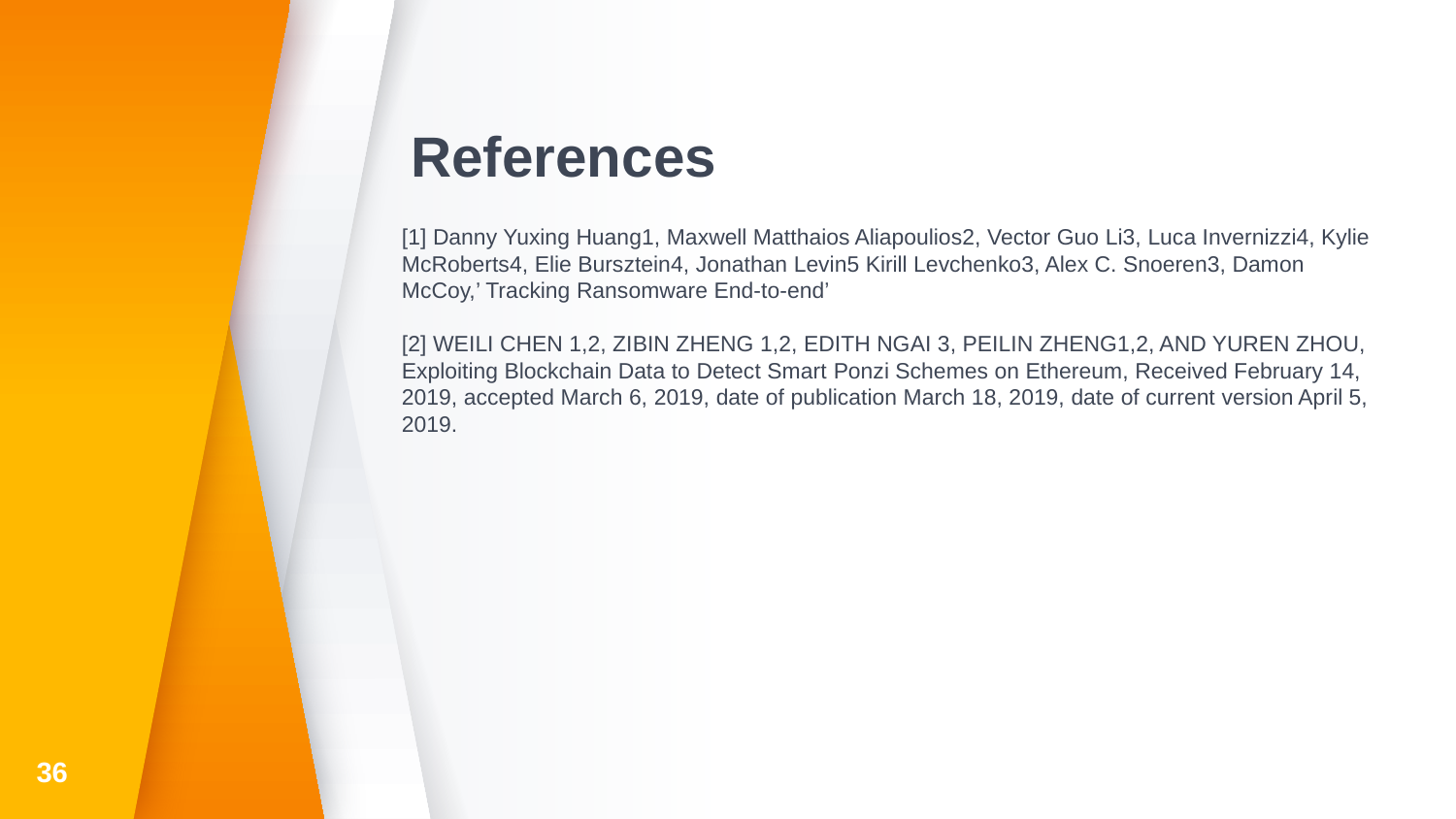

# References
[1] Danny Yuxing Huang1, Maxwell Matthaios Aliapoulios2, Vector Guo Li3, Luca Invernizzi4, Kylie McRoberts4, Elie Bursztein4, Jonathan Levin5 Kirill Levchenko3, Alex C. Snoeren3, Damon McCoy,’ Tracking Ransomware End-to-end’

[2] WEILI CHEN 1,2, ZIBIN ZHENG 1,2, EDITH NGAI 3, PEILIN ZHENG1,2, AND YUREN ZHOU, Exploiting Blockchain Data to Detect Smart Ponzi Schemes on Ethereum, Received February 14, 2019, accepted March 6, 2019, date of publication March 18, 2019, date of current version April 5, 2019.

36